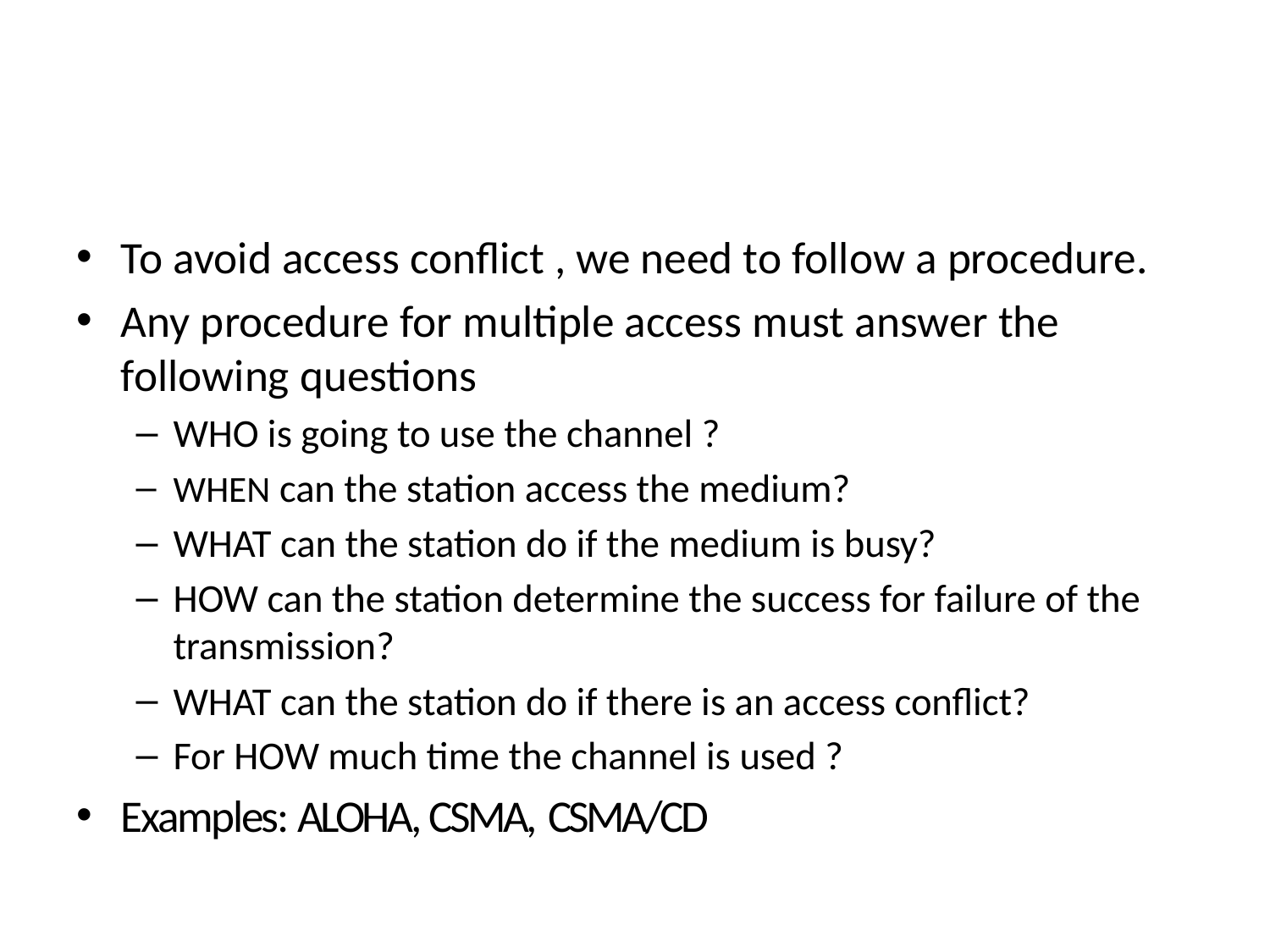

#
To avoid access conflict , we need to follow a procedure.
Any procedure for multiple access must answer the following questions
WHO is going to use the channel ?
WHEN can the station access the medium?
WHAT can the station do if the medium is busy?
HOW can the station determine the success for failure of the transmission?
WHAT can the station do if there is an access conflict?
For HOW much time the channel is used ?
Examples: ALOHA, CSMA, CSMA/CD